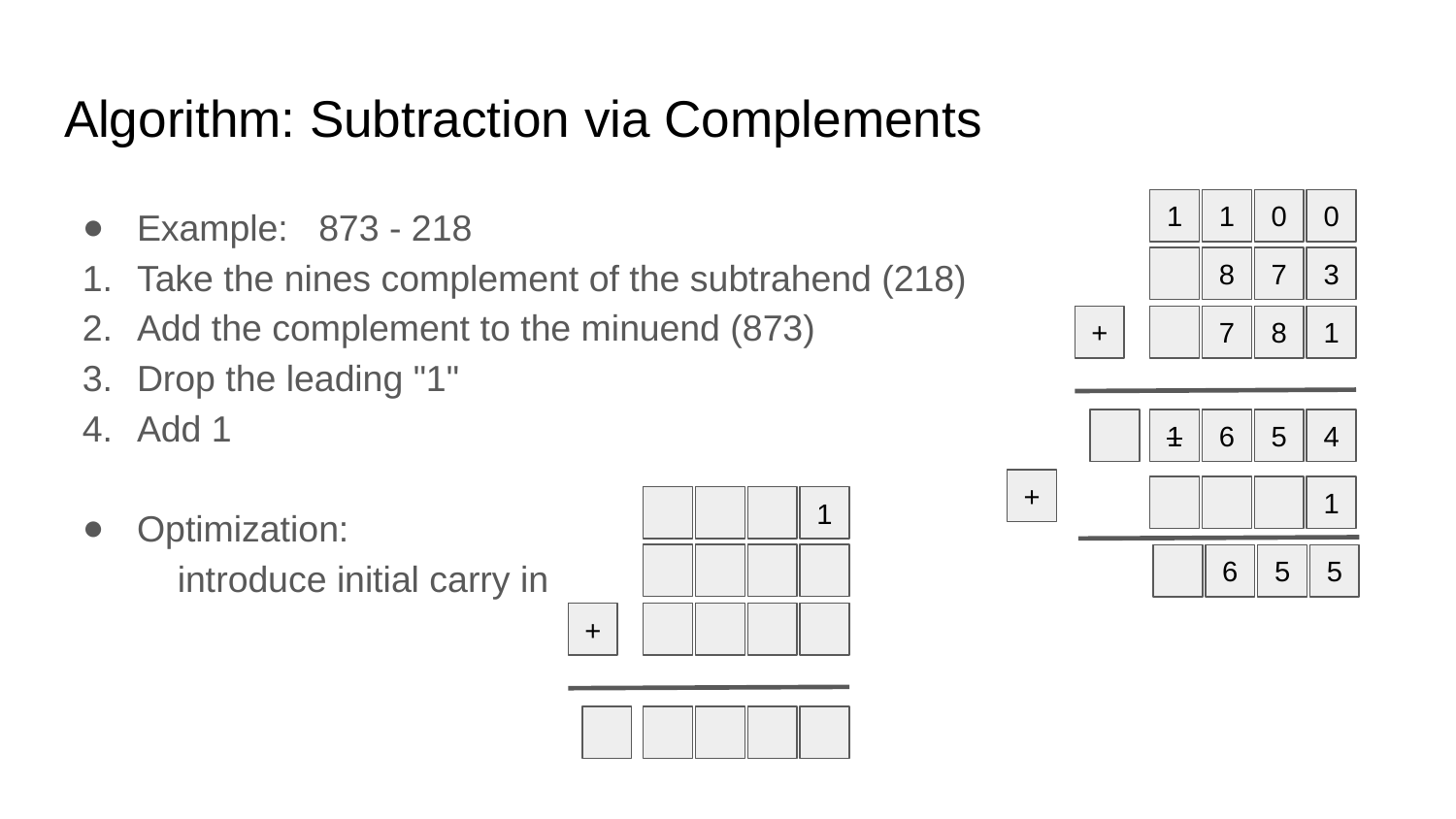

# Algorithm: Subtraction via Complements
Example:   873 - 218
Take the nines complement of the subtrahend (218)
Add the complement to the minuend (873)
Drop the leading "1"
Add 1
Optimization:
    introduce initial carry in
1
1
0
0

8
7
3
+

7
8
1
1
6
5
4

+

1

1

6
5
5

+